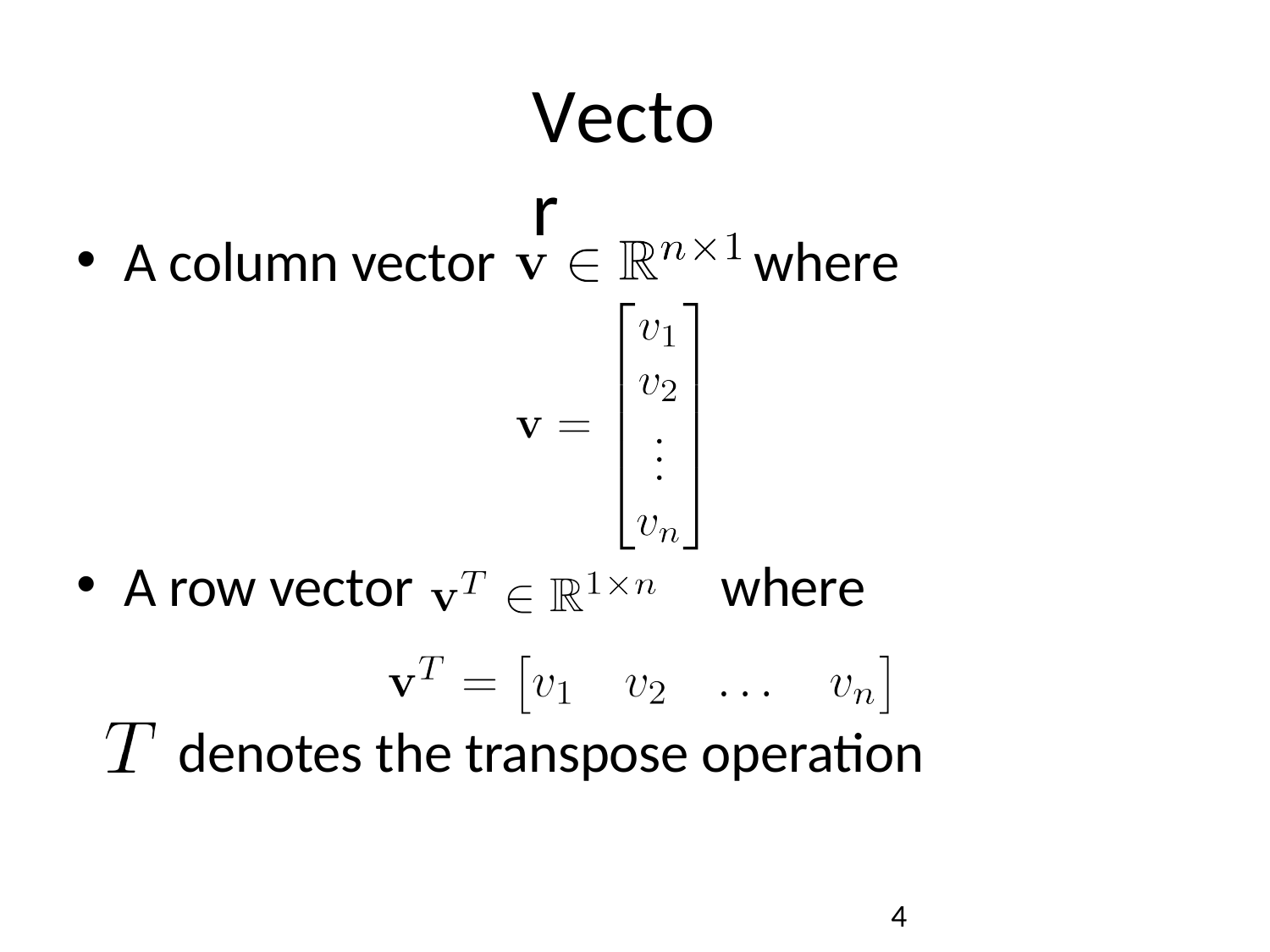

# Vector
A column vector
where

A row vector	where

denotes the transpose operation

4